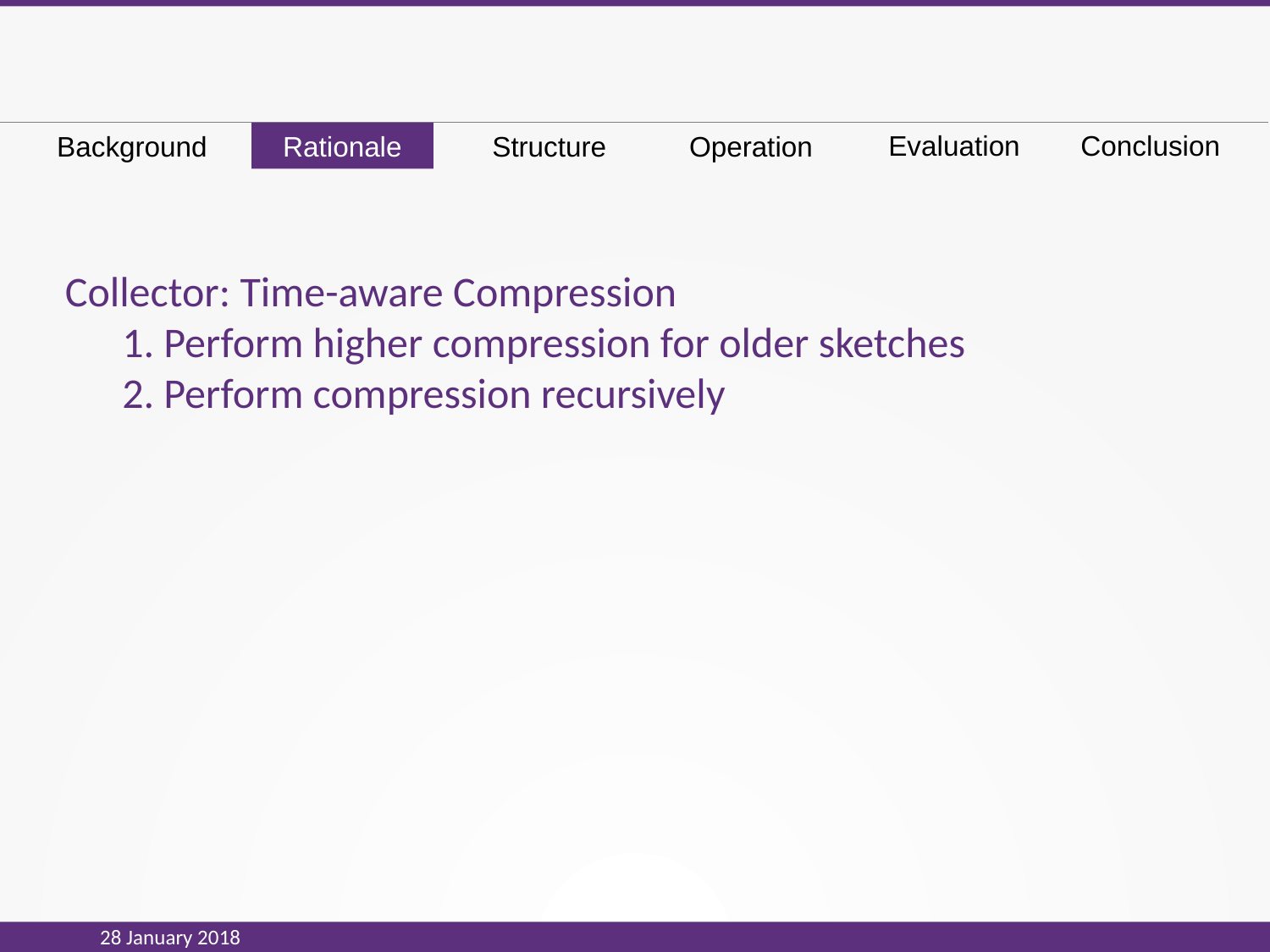

Evaluation
Conclusion
Background
Rationale
Structure
Operation
Collector: Time-aware Compression
      1. Perform higher compression for older sketches
      2. Perform compression recursively
28 January 2018
16